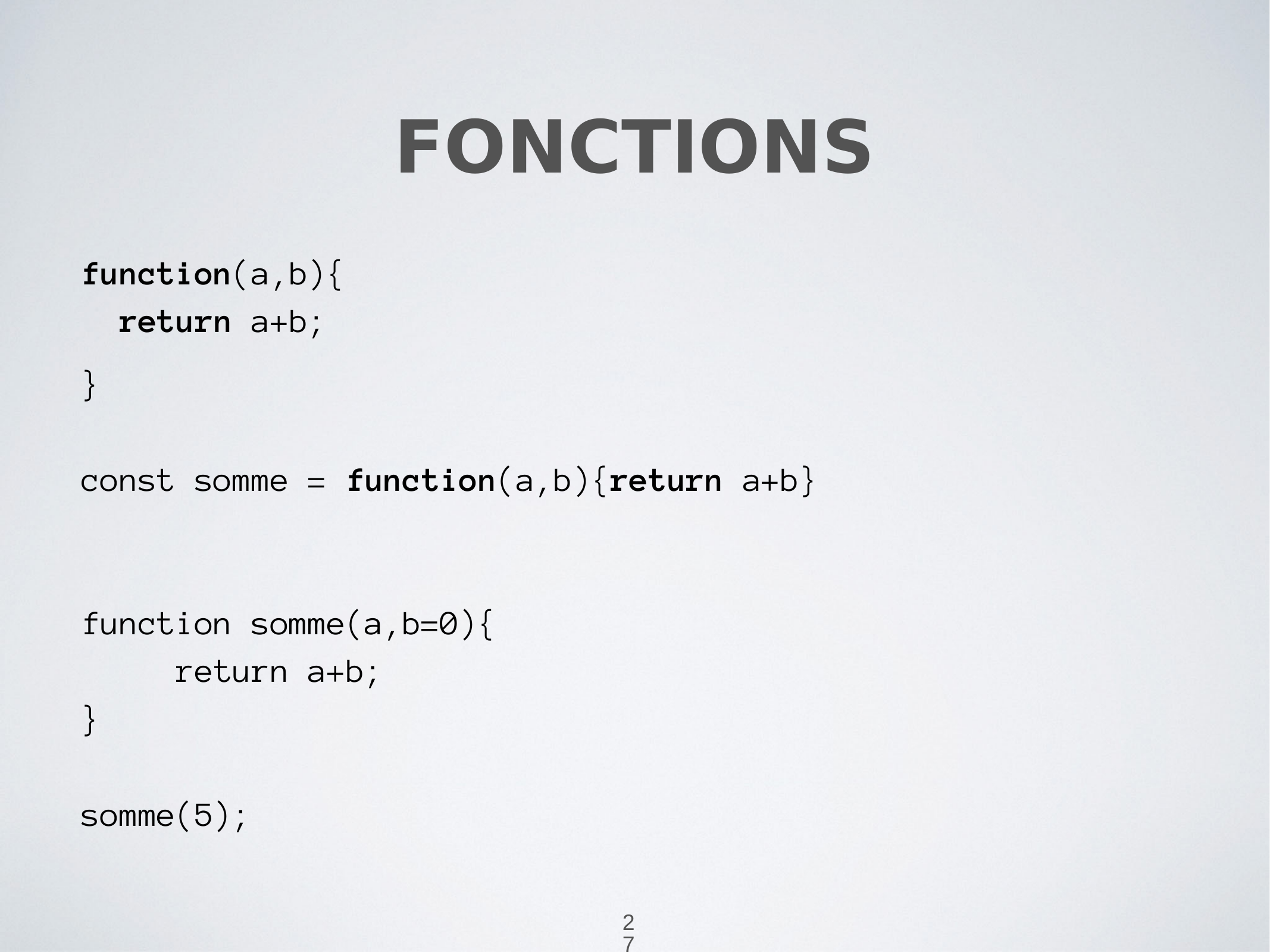

27
# Fonctions

function(a,b){
  return a+b;
}

const somme = function(a,b){return a+b}

function somme(a,b=0){
     return a+b;
}

somme(5);